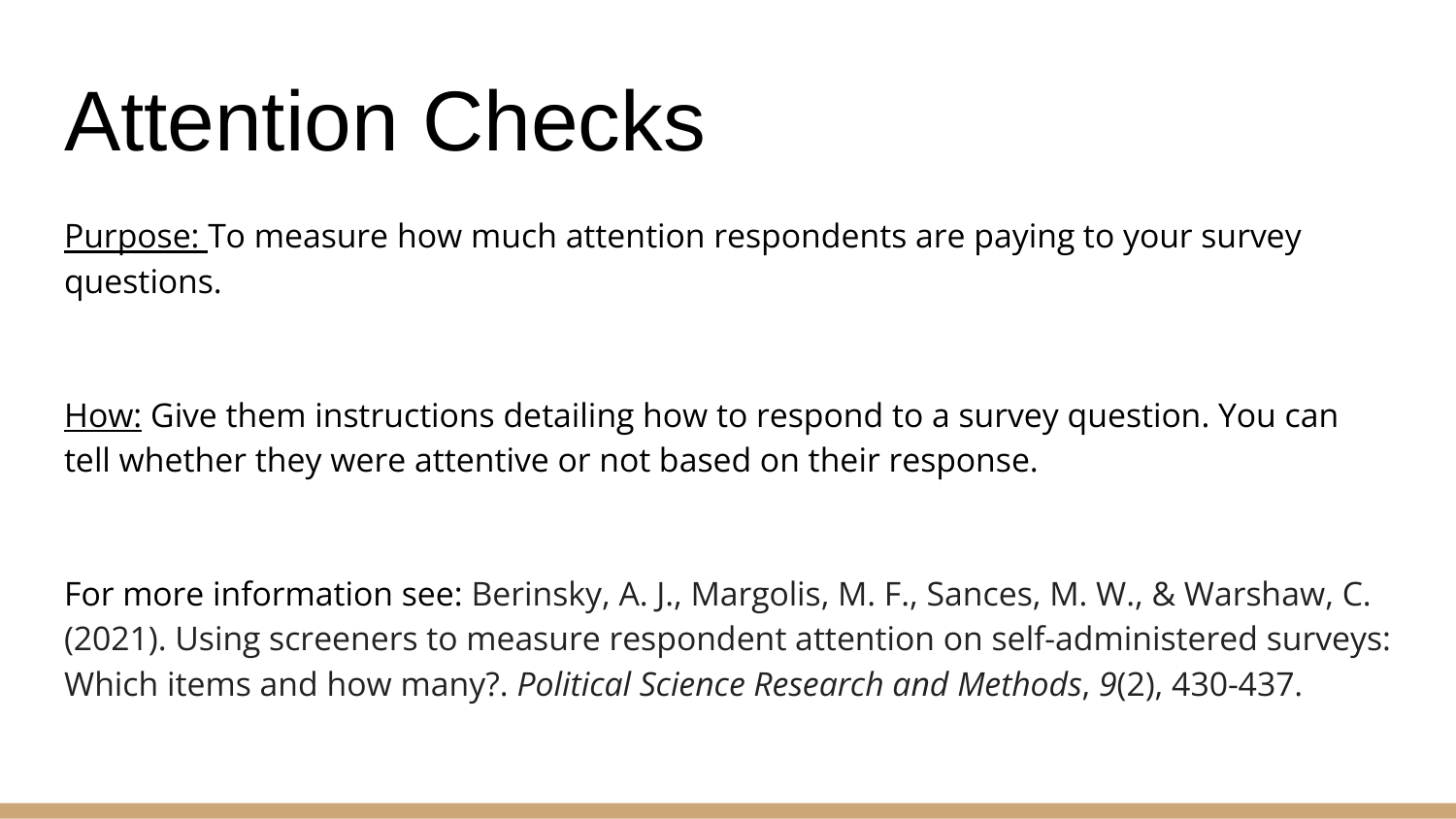

# Attention Checks
Purpose: To measure how much attention respondents are paying to your survey questions.

How: Give them instructions detailing how to respond to a survey question. You can tell whether they were attentive or not based on their response.

For more information see: Berinsky, A. J., Margolis, M. F., Sances, M. W., & Warshaw, C. (2021). Using screeners to measure respondent attention on self-administered surveys: Which items and how many?. Political Science Research and Methods, 9(2), 430-437.